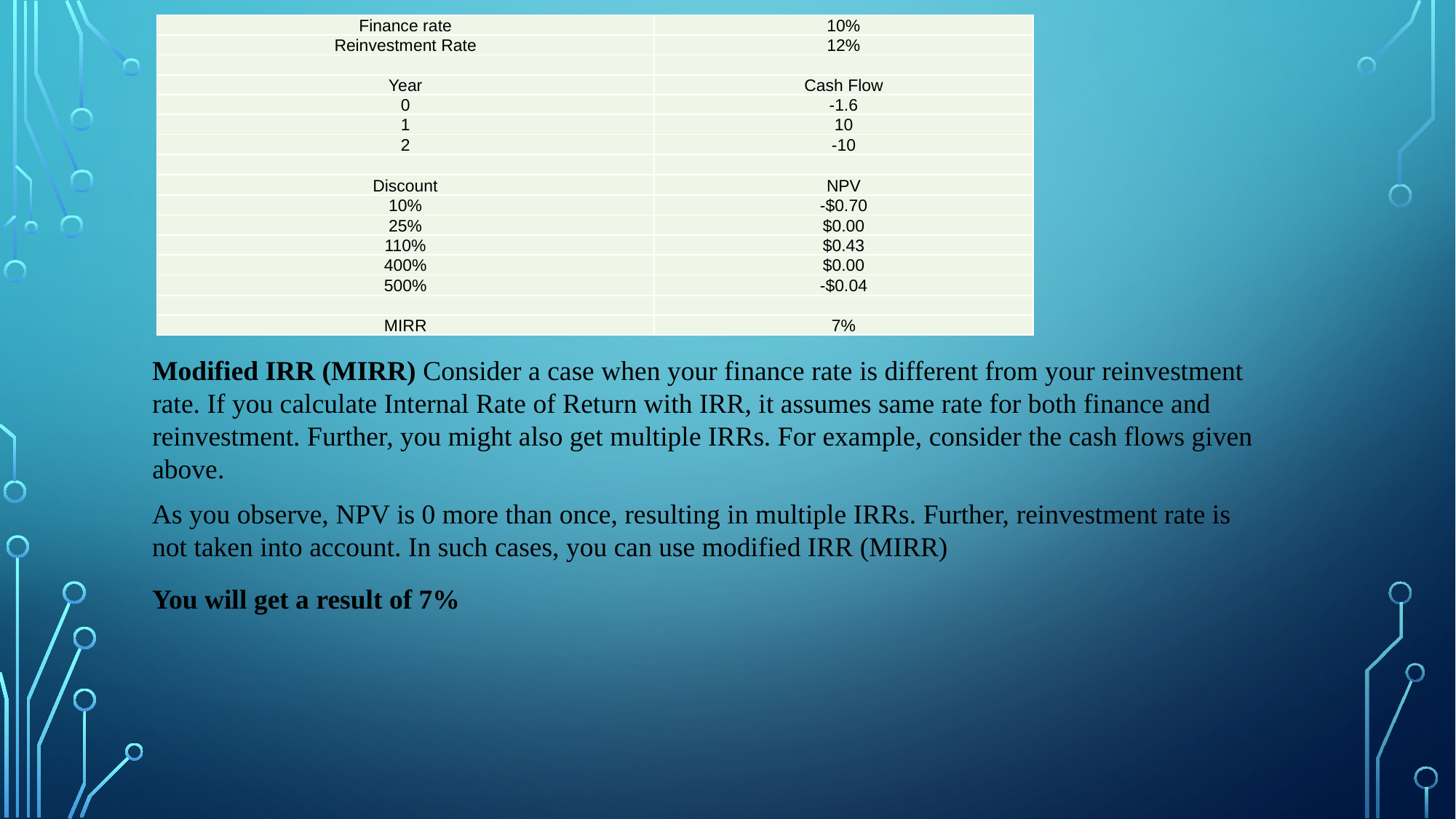

| Finance rate | 10% |
| --- | --- |
| Reinvestment Rate | 12% |
|  |  |
| Year | Cash Flow |
| 0 | -1.6 |
| 1 | 10 |
| 2 | -10 |
|  |  |
| Discount | NPV |
| 10% | -$0.70 |
| 25% | $0.00 |
| 110% | $0.43 |
| 400% | $0.00 |
| 500% | -$0.04 |
|  |  |
| MIRR | 7% |
Modified IRR (MIRR) Consider a case when your finance rate is different from your reinvestment rate. If you calculate Internal Rate of Return with IRR, it assumes same rate for both finance and reinvestment. Further, you might also get multiple IRRs. For example, consider the cash flows given above.
As you observe, NPV is 0 more than once, resulting in multiple IRRs. Further, reinvestment rate is not taken into account. In such cases, you can use modified IRR (MIRR)
You will get a result of 7%